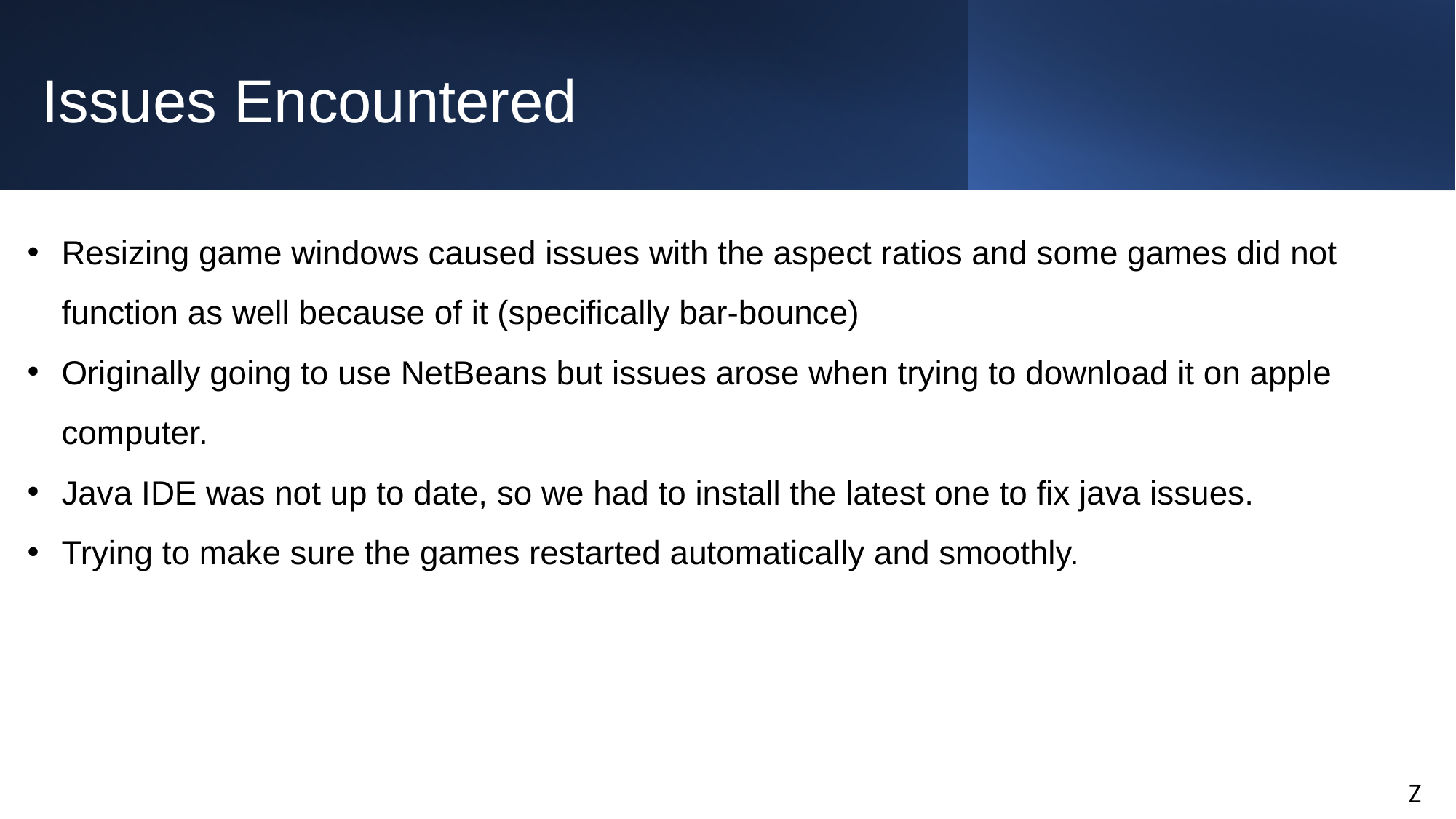

# Issues Encountered
Resizing game windows caused issues with the aspect ratios and some games did not function as well because of it (specifically bar-bounce)
Originally going to use NetBeans but issues arose when trying to download it on apple computer.
Java IDE was not up to date, so we had to install the latest one to fix java issues.
Trying to make sure the games restarted automatically and smoothly.

Z